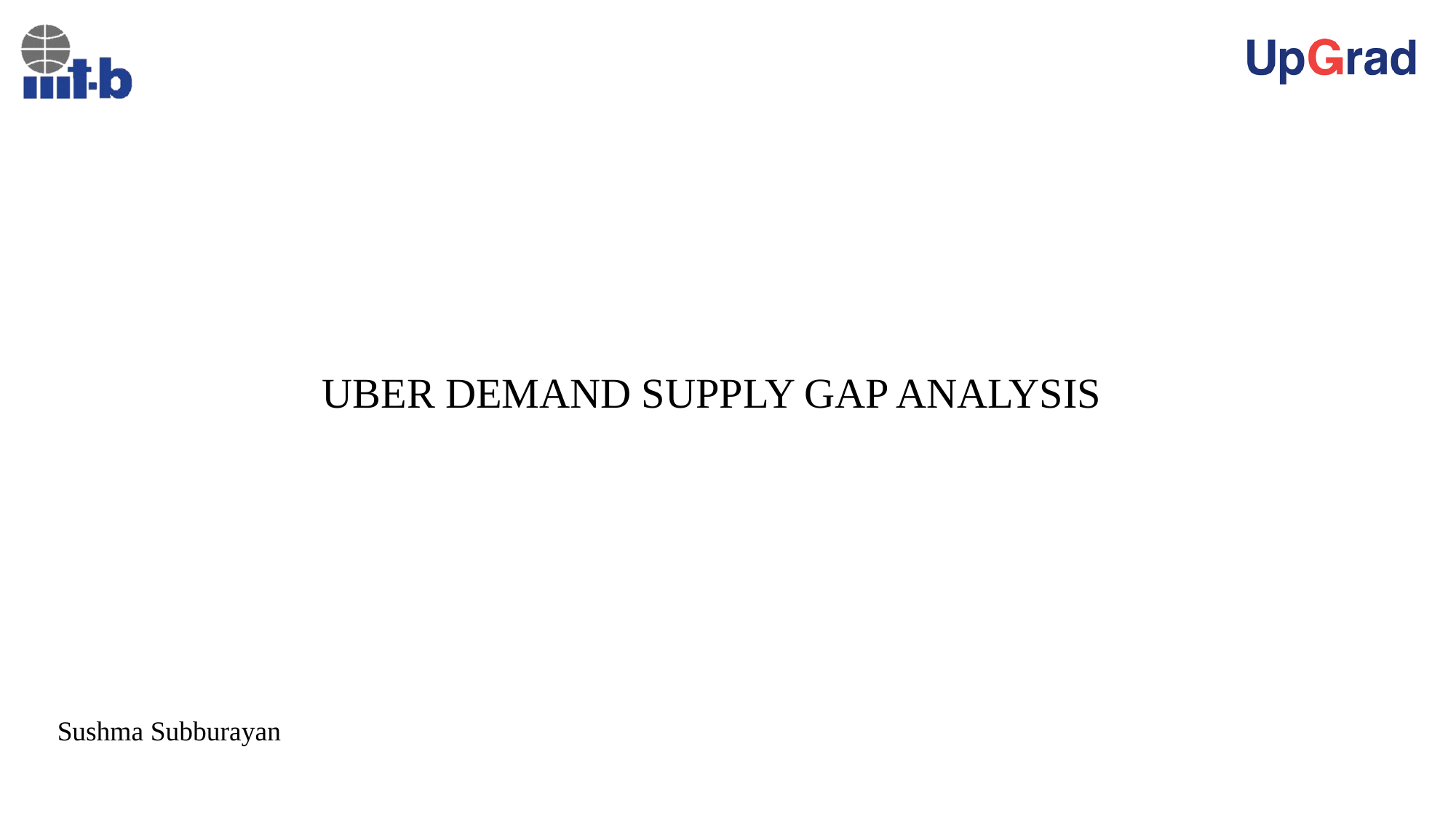

# UBER DEMAND SUPPLY GAP ANALYSIS

Sushma Subburayan